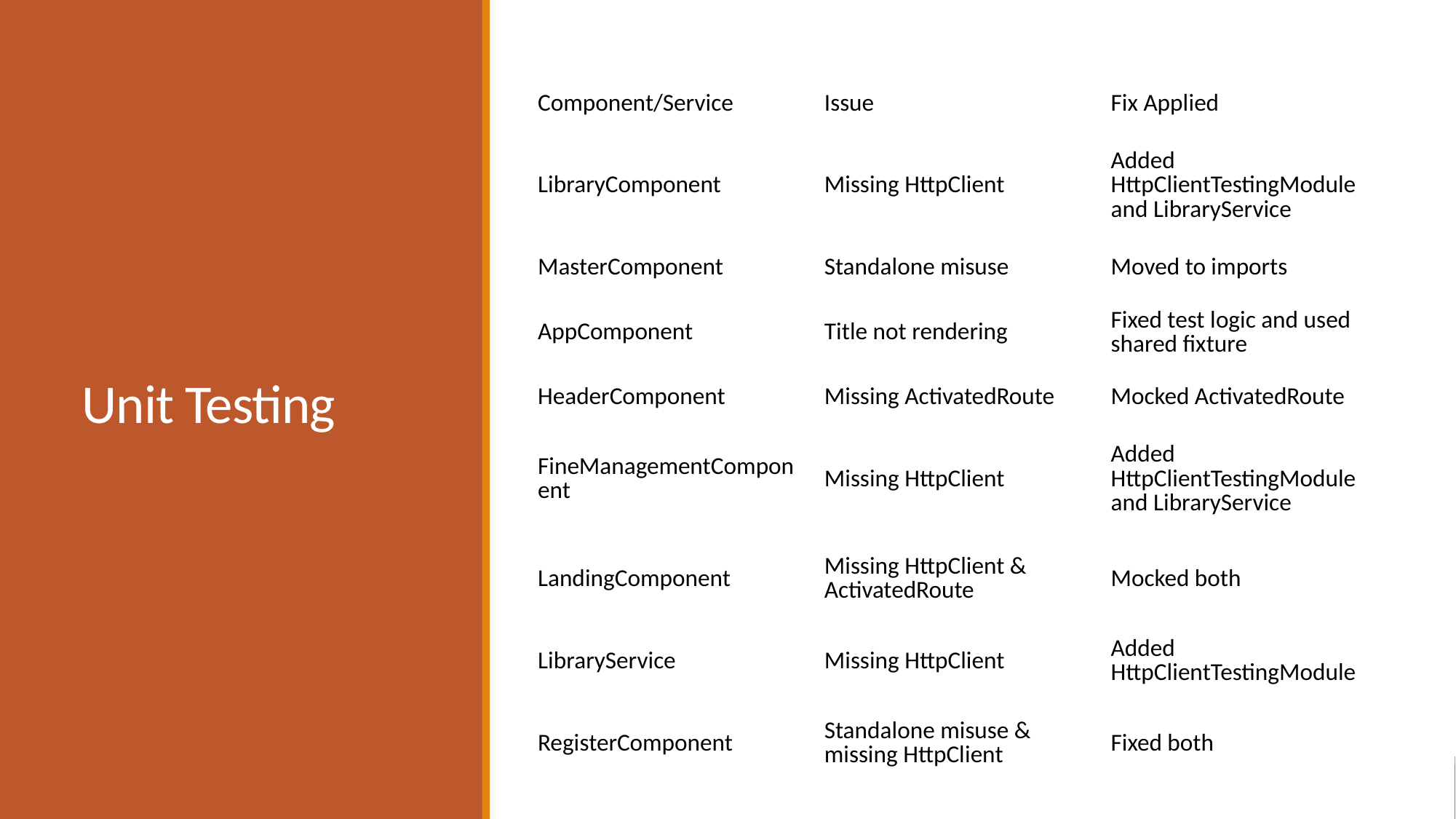

|  |
| --- |
# Unit Testing
| Component/Service | Issue | Fix Applied |
| --- | --- | --- |
| LibraryComponent | Missing HttpClient | Added HttpClientTestingModule and LibraryService |
| MasterComponent | Standalone misuse | Moved to imports |
| AppComponent | Title not rendering | Fixed test logic and used shared fixture |
| HeaderComponent | Missing ActivatedRoute | Mocked ActivatedRoute |
| FineManagementComponent | Missing HttpClient | Added HttpClientTestingModule and LibraryService |
| LandingComponent | Missing HttpClient & ActivatedRoute | Mocked both |
| LibraryService | Missing HttpClient | Added HttpClientTestingModule |
| RegisterComponent | Standalone misuse & missing HttpClient | Fixed both |